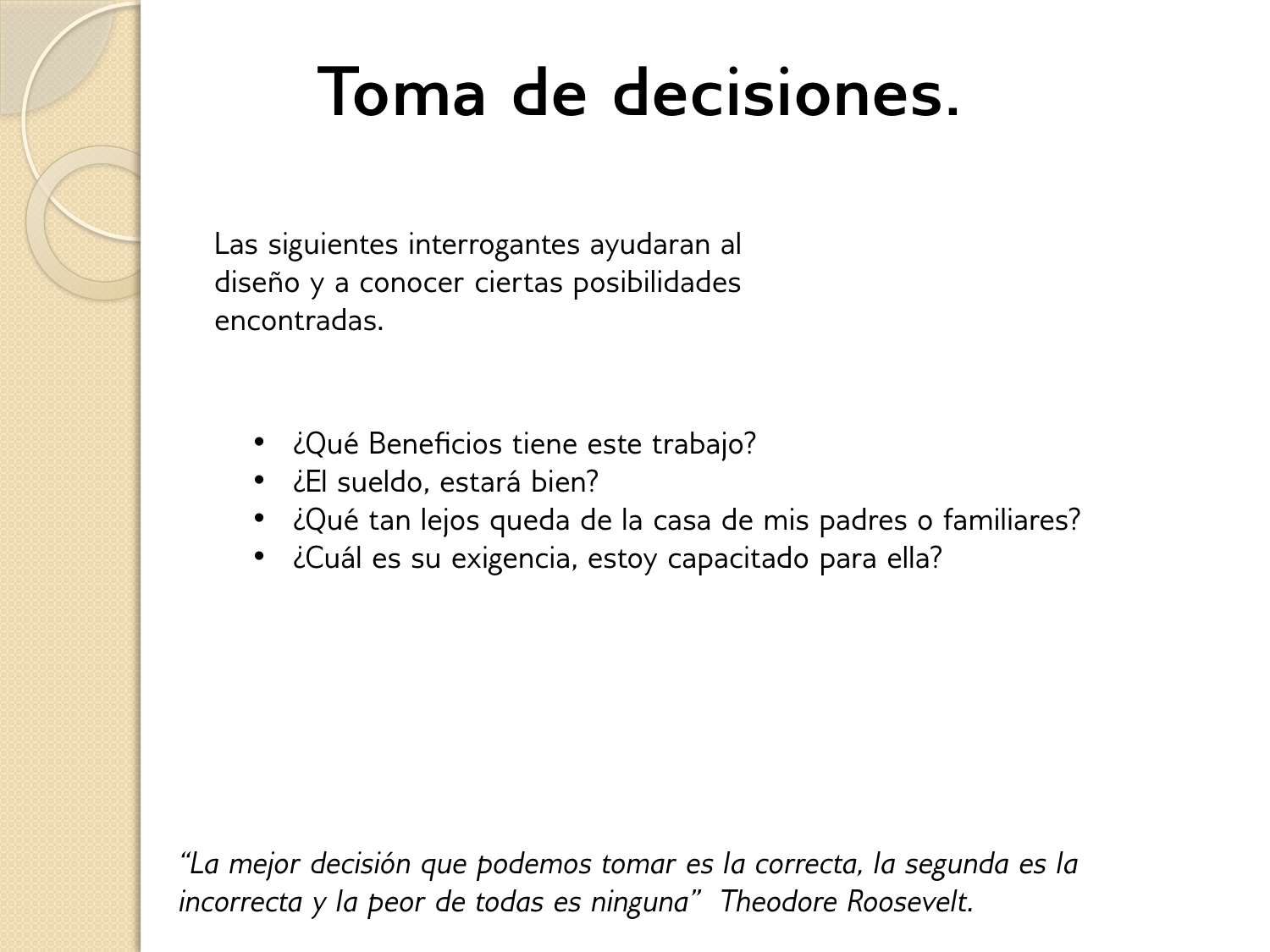

Toma de decisiones.
Las siguientes interrogantes ayudaran al diseño y a conocer ciertas posibilidades encontradas.
¿Qué Beneficios tiene este trabajo?
¿El sueldo, estará bien?
¿Qué tan lejos queda de la casa de mis padres o familiares?
¿Cuál es su exigencia, estoy capacitado para ella?
“La mejor decisión que podemos tomar es la correcta, la segunda es la incorrecta y la peor de todas es ninguna”  Theodore Roosevelt.